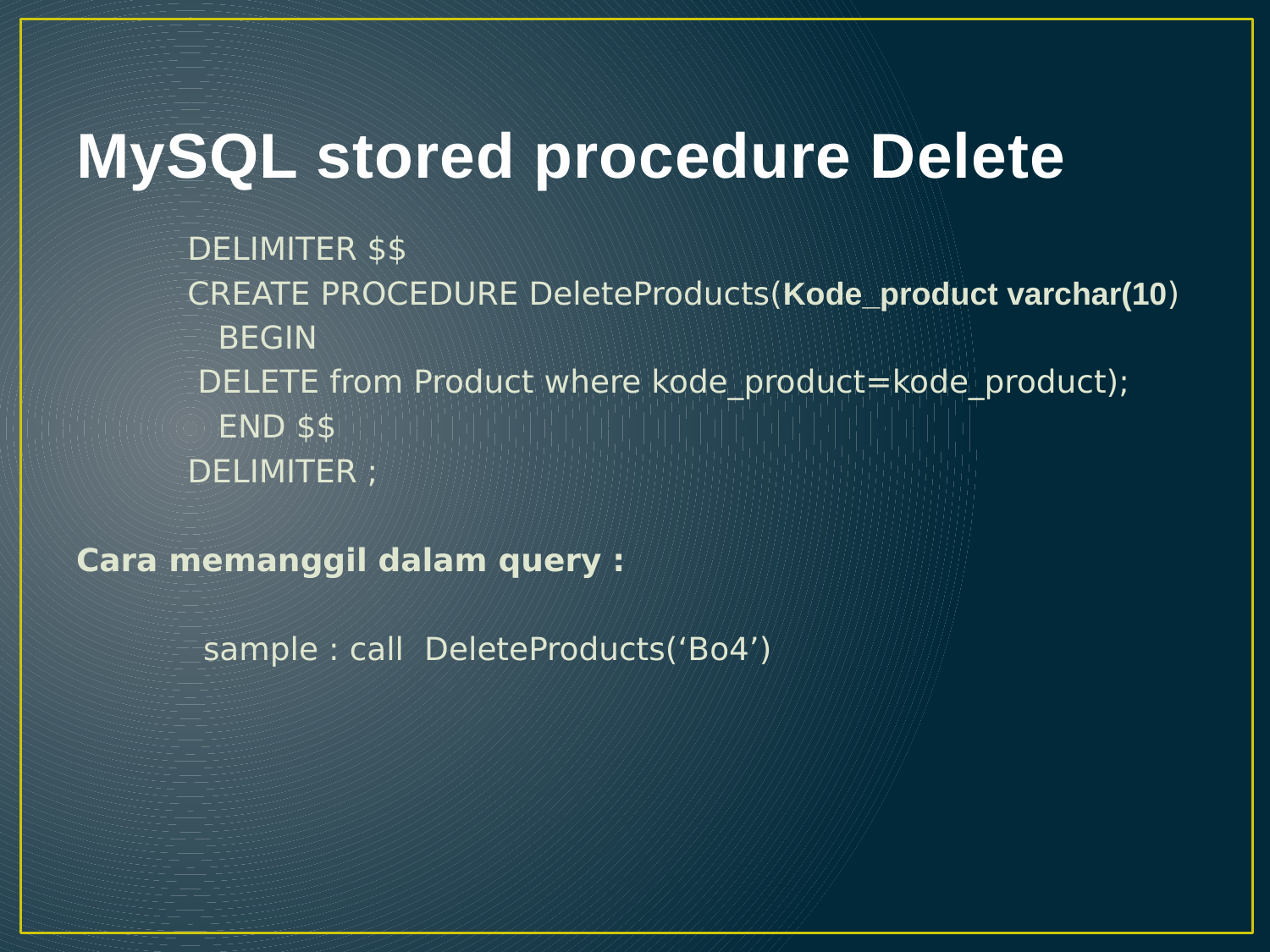

# MySQL stored procedure Delete
DELIMITER $$
CREATE PROCEDURE DeleteProducts(Kode_product varchar(10)
   BEGIN
 DELETE from Product where kode_product=kode_product);
   END $$
DELIMITER ;

Cara memanggil dalam query :

	sample : call  DeleteProducts(‘Bo4’)